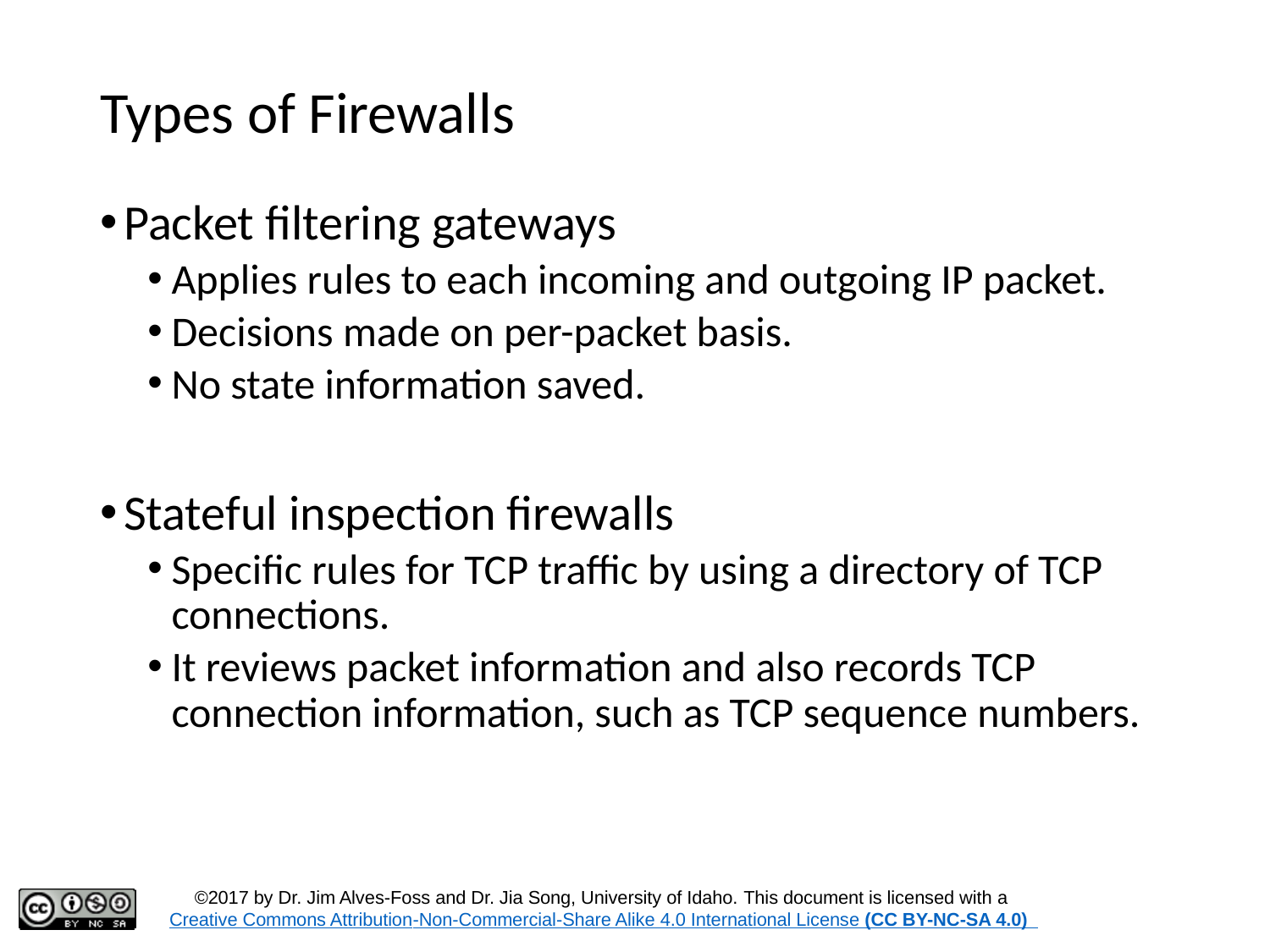

# Types of Firewalls
Packet filtering gateways
Applies rules to each incoming and outgoing IP packet.
Decisions made on per-packet basis.
No state information saved.

Stateful inspection firewalls
Specific rules for TCP traffic by using a directory of TCP connections.
It reviews packet information and also records TCP connection information, such as TCP sequence numbers.